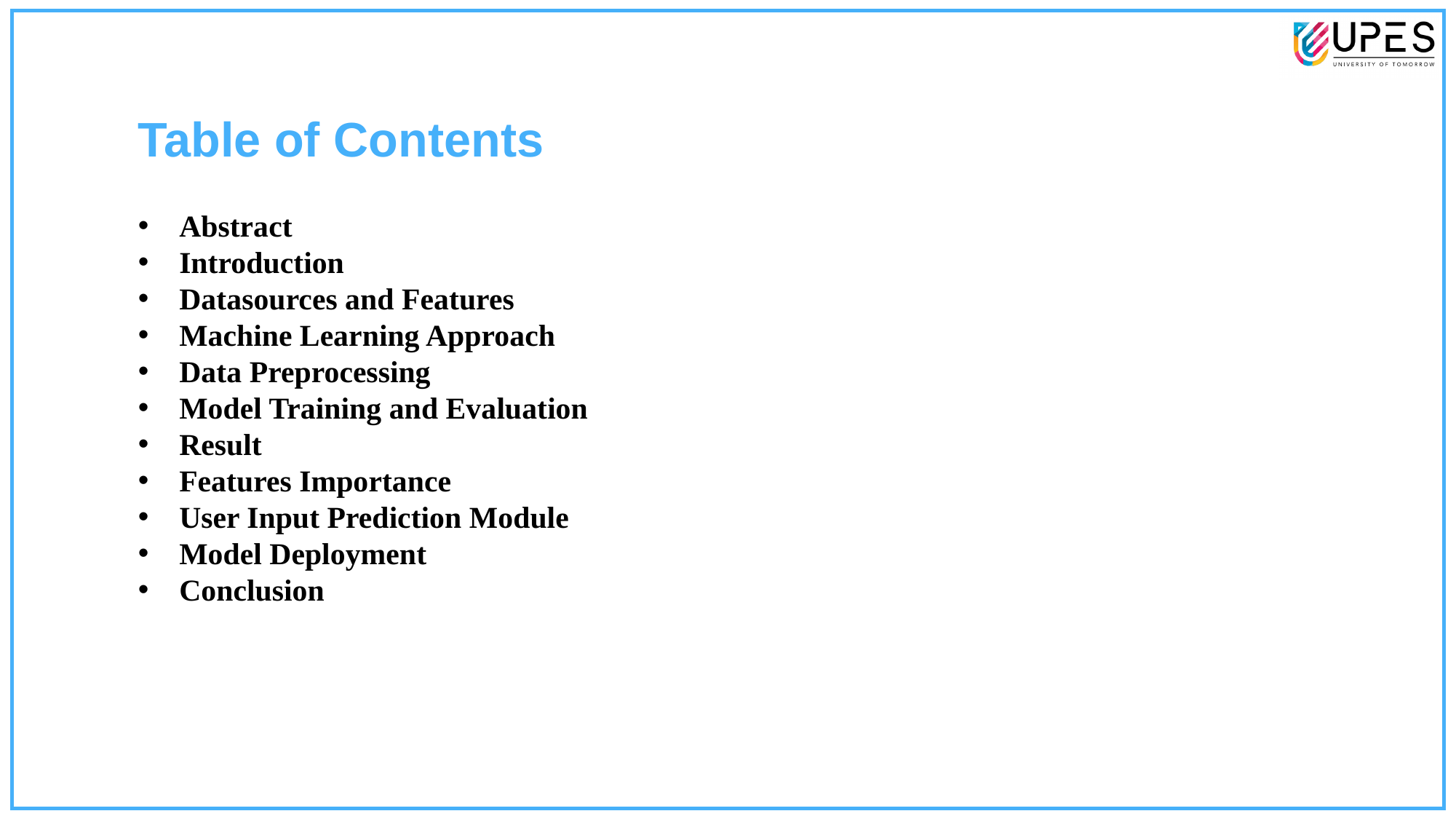

Table of Contents
Abstract
Introduction
Datasources and Features
Machine Learning Approach
Data Preprocessing
Model Training and Evaluation
Result
Features Importance
User Input Prediction Module
Model Deployment
Conclusion